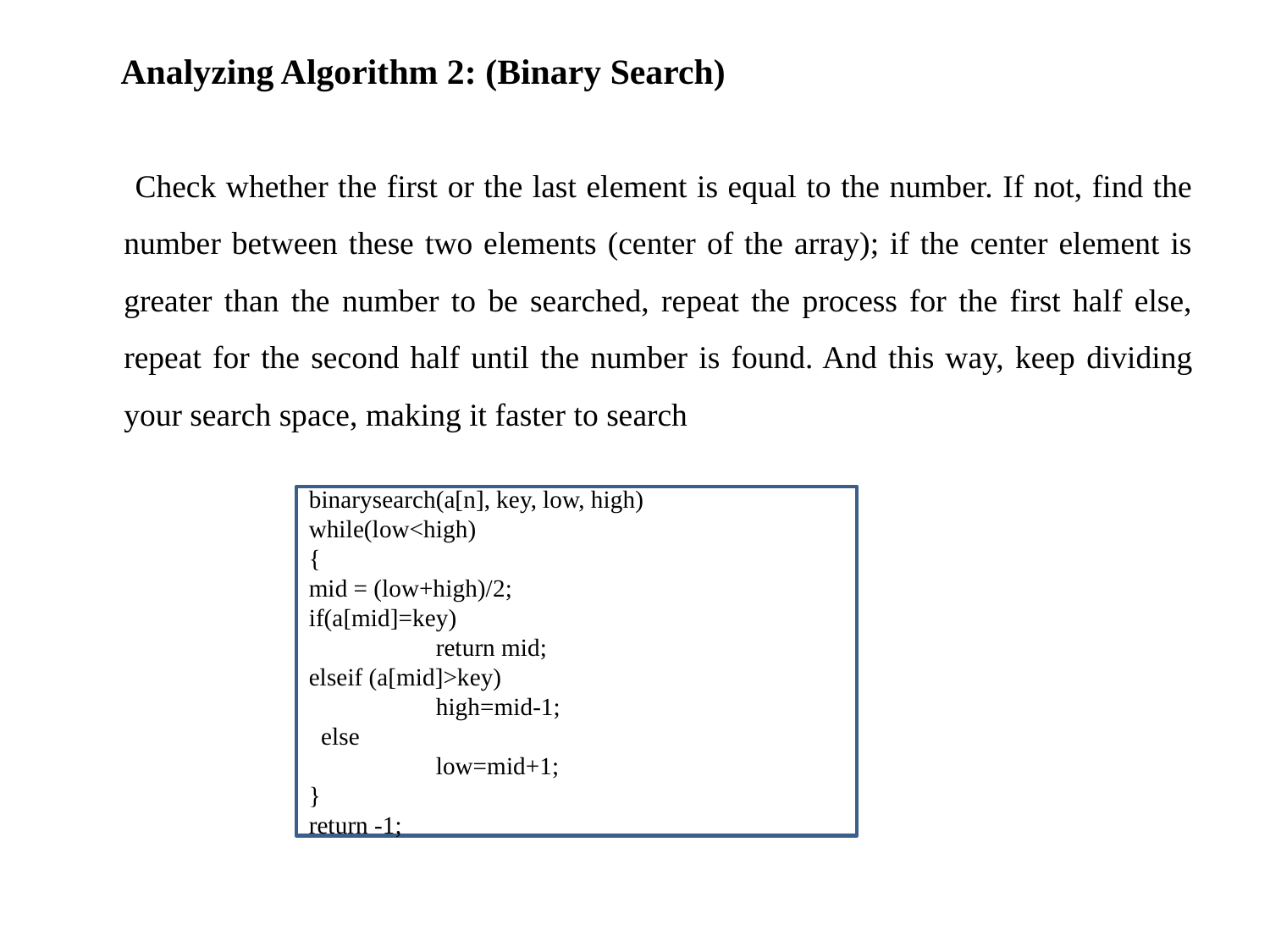

Analyzing Algorithm 2: (Binary Search)

      Check whether the first or the last element is equal to the number. If not, find the number between these two elements (center of the array); if the center element is greater than the number to be searched, repeat the process for the first half else, repeat for the second half until the number is found. And this way, keep dividing your search space, making it faster to search

binarysearch(a[n], key, low, high)
while(low<high)
{
mid = (low+high)/2;
if(a[mid]=key)
	return mid;
elseif (a[mid]>key)
	high=mid-1;
  else
	low=mid+1;
}
return -1;
|  |
| --- |